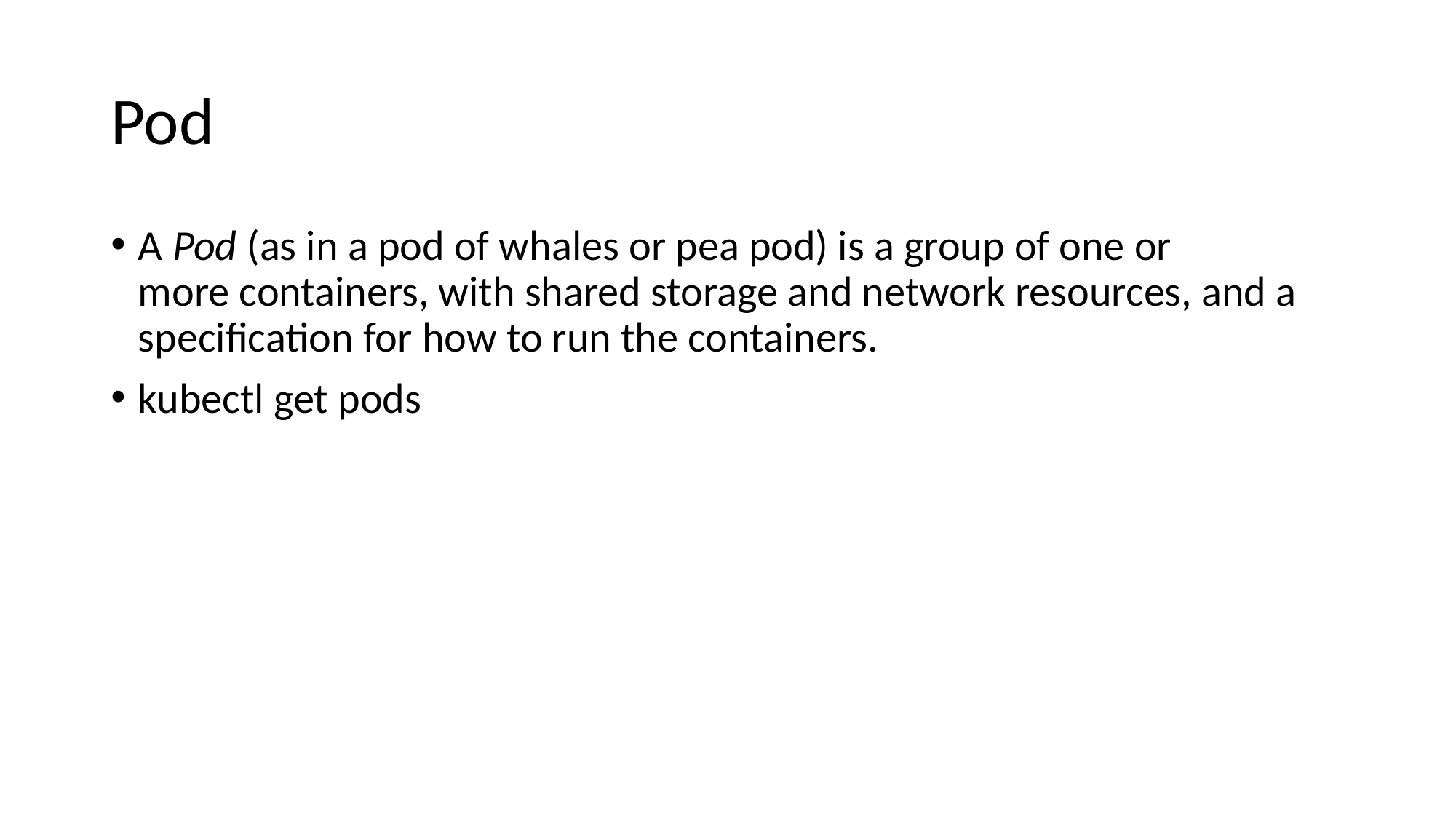

# Pod
A Pod (as in a pod of whales or pea pod) is a group of one or more containers, with shared storage and network resources, and a specification for how to run the containers.
kubectl get pods